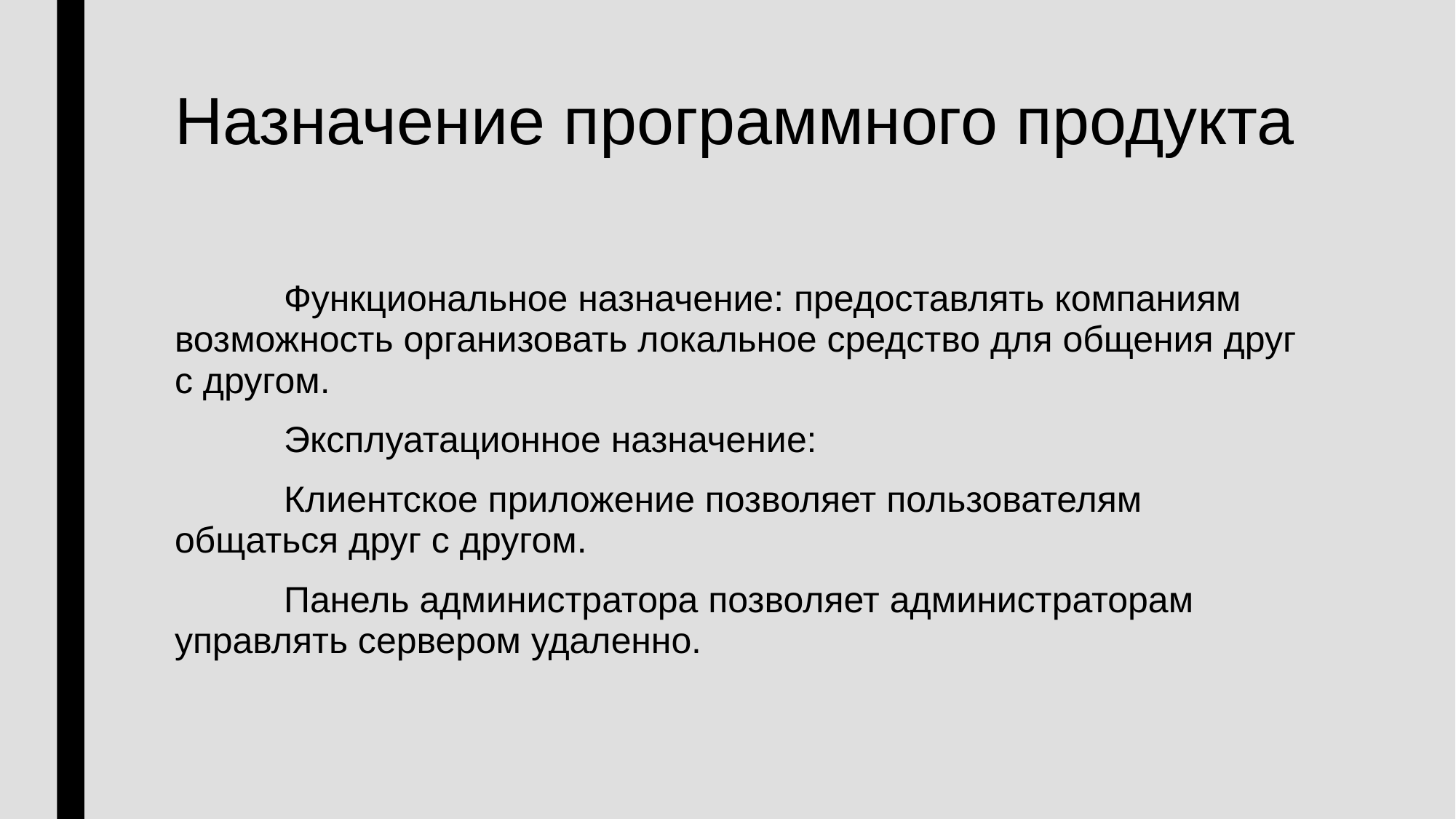

# Назначение программного продукта
	Функциональное назначение: предоставлять компаниям возможность организовать локальное средство для общения друг с другом.
	Эксплуатационное назначение:
	Клиентское приложение позволяет пользователям общаться друг с другом.
	Панель администратора позволяет администраторам управлять сервером удаленно.